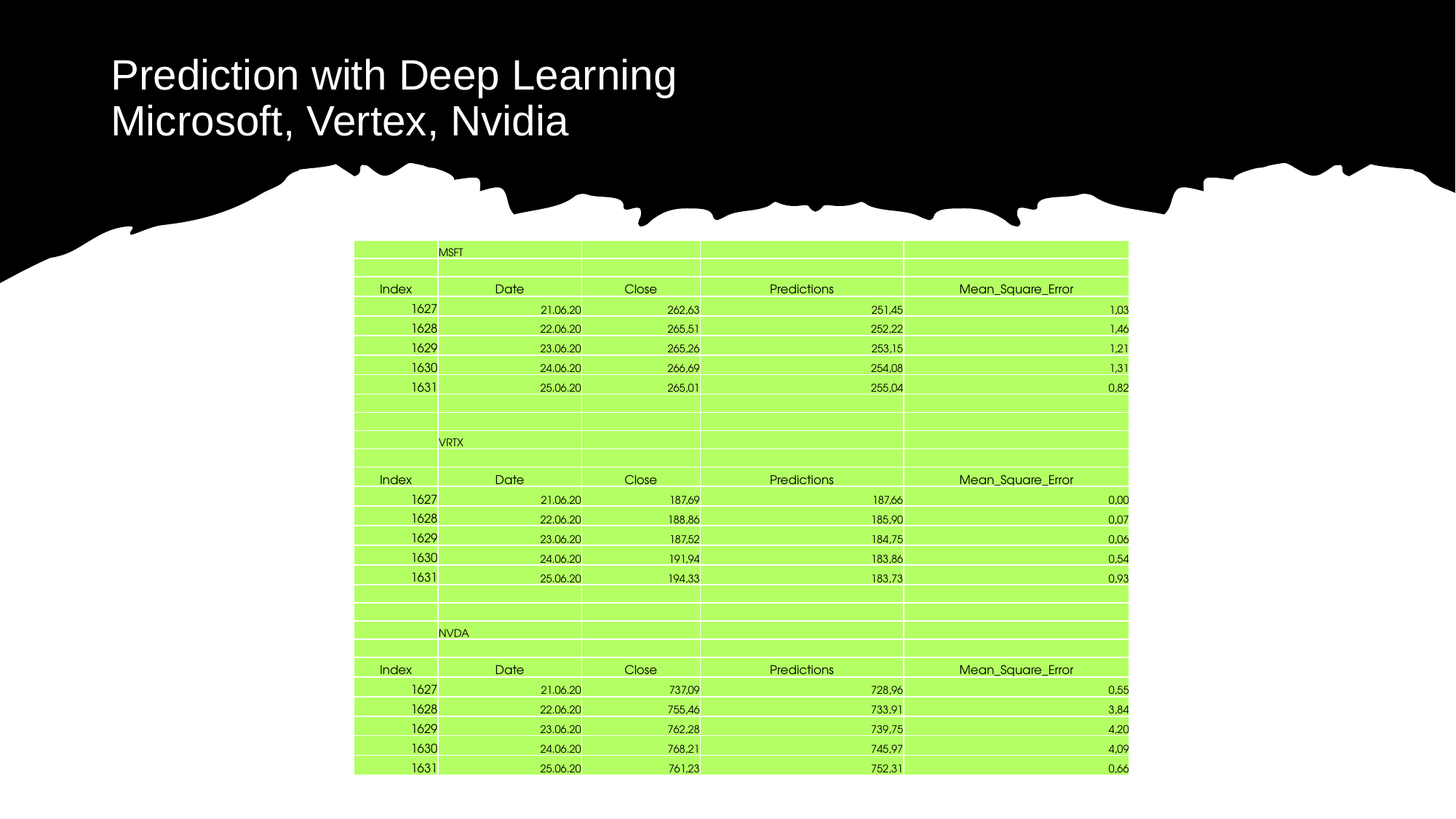

# Prediction with Deep Learning Microsoft, Vertex, Nvidia
|  | MSFT |  |  |  |
| --- | --- | --- | --- | --- |
|  |  |  |  |  |
| Index | Date | Close | Predictions | Mean\_Square\_Error |
| 1627 | 21.06.20 | 262,63 | 251,45 | 1,03 |
| 1628 | 22.06.20 | 265,51 | 252,22 | 1,46 |
| 1629 | 23.06.20 | 265,26 | 253,15 | 1,21 |
| 1630 | 24.06.20 | 266,69 | 254,08 | 1,31 |
| 1631 | 25.06.20 | 265,01 | 255,04 | 0,82 |
|  |  |  |  |  |
|  |  |  |  |  |
|  | VRTX |  |  |  |
|  |  |  |  |  |
| Index | Date | Close | Predictions | Mean\_Square\_Error |
| 1627 | 21.06.20 | 187,69 | 187,66 | 0,00 |
| 1628 | 22.06.20 | 188,86 | 185,90 | 0,07 |
| 1629 | 23.06.20 | 187,52 | 184,75 | 0,06 |
| 1630 | 24.06.20 | 191,94 | 183,86 | 0,54 |
| 1631 | 25.06.20 | 194,33 | 183,73 | 0,93 |
|  |  |  |  |  |
|  |  |  |  |  |
|  | NVDA |  |  |  |
|  |  |  |  |  |
| Index | Date | Close | Predictions | Mean\_Square\_Error |
| 1627 | 21.06.20 | 737,09 | 728,96 | 0,55 |
| 1628 | 22.06.20 | 755,46 | 733,91 | 3,84 |
| 1629 | 23.06.20 | 762,28 | 739,75 | 4,20 |
| 1630 | 24.06.20 | 768,21 | 745,97 | 4,09 |
| 1631 | 25.06.20 | 761,23 | 752,31 | 0,66 |